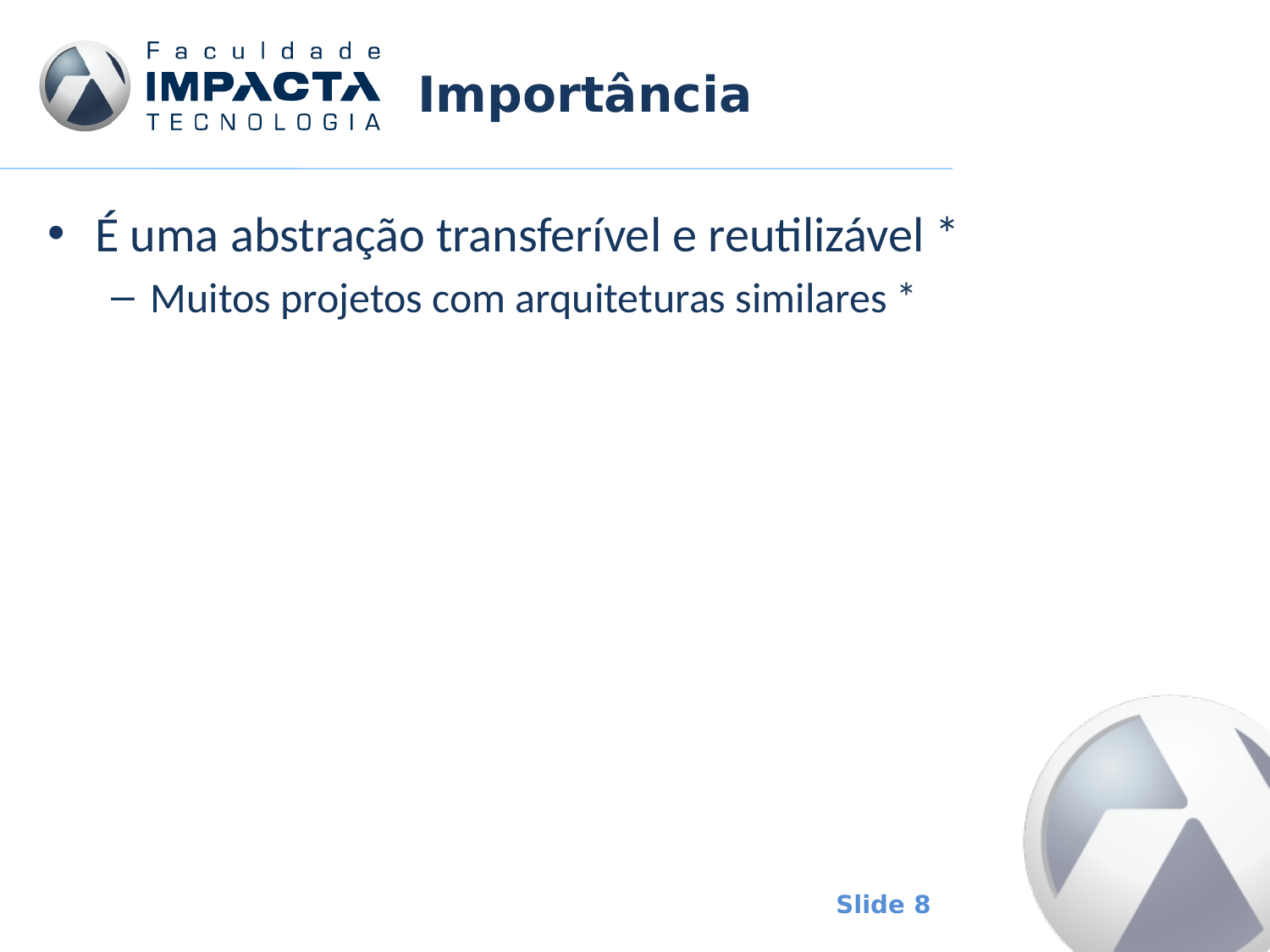

# Importância
É uma abstração transferível e reutilizável *
Muitos projetos com arquiteturas similares *